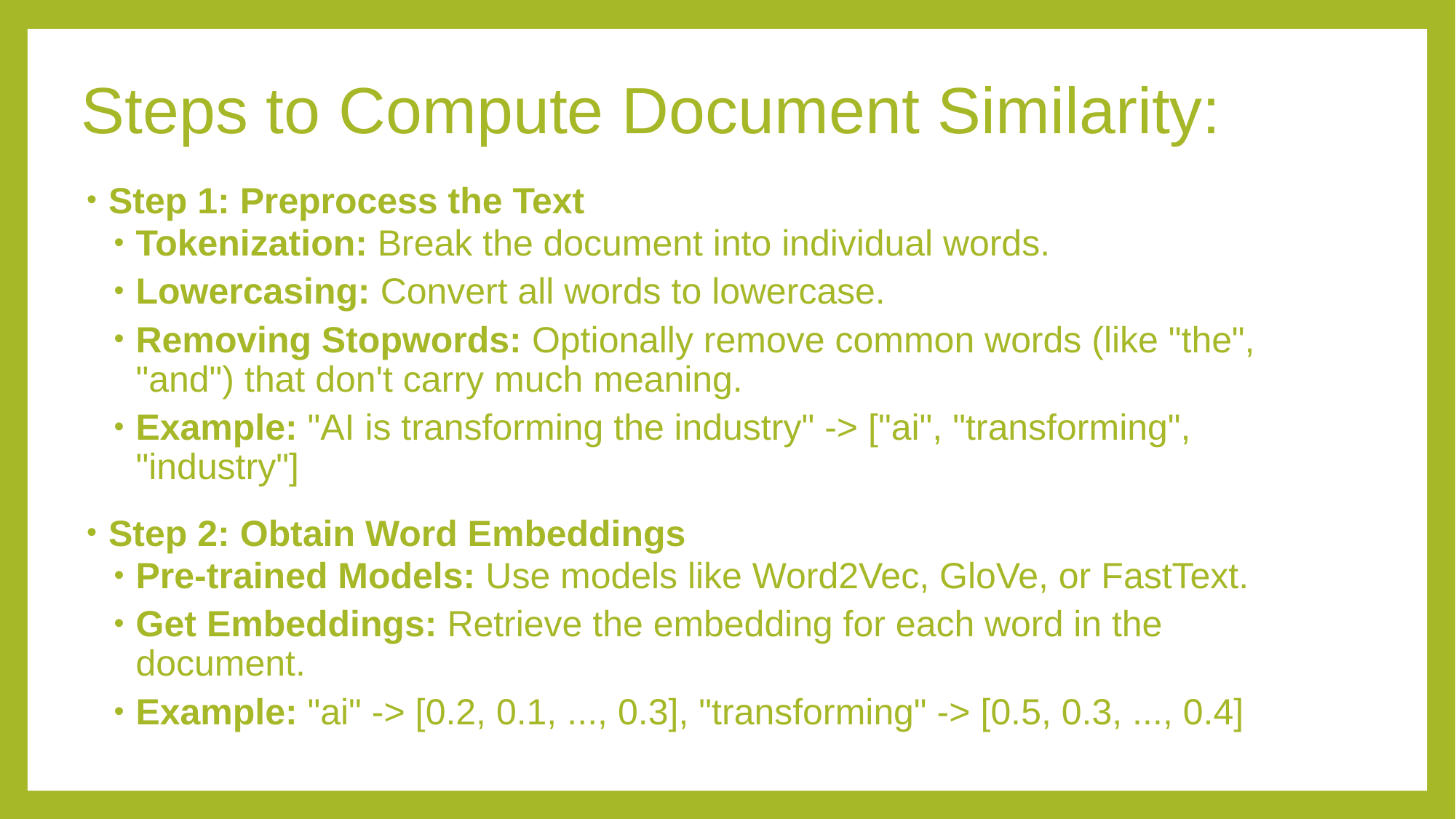

# Steps to Compute Document Similarity:
Step 1: Preprocess the Text
Tokenization: Break the document into individual words.
Lowercasing: Convert all words to lowercase.
Removing Stopwords: Optionally remove common words (like "the", "and") that don't carry much meaning.
Example: "AI is transforming the industry" -> ["ai", "transforming", "industry"]
Step 2: Obtain Word Embeddings
Pre-trained Models: Use models like Word2Vec, GloVe, or FastText.
Get Embeddings: Retrieve the embedding for each word in the document.
Example: "ai" -> [0.2, 0.1, ..., 0.3], "transforming" -> [0.5, 0.3, ..., 0.4]